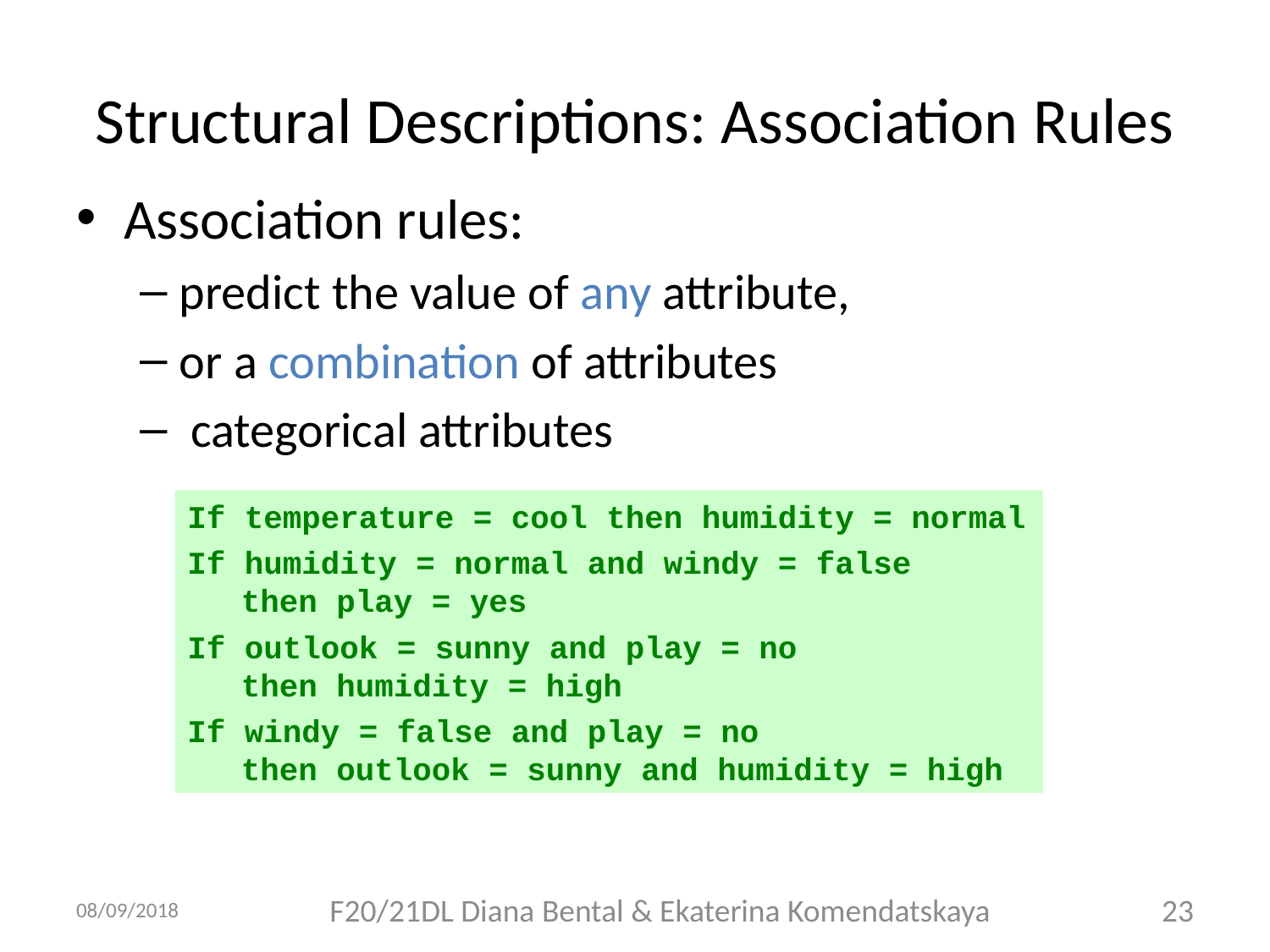

# Structural Descriptions: Association Rules
Association rules:
predict the value of any attribute,
or a combination of attributes
 categorical attributes

If temperature = cool then humidity = normal
If humidity = normal and windy = false
then play = yes
If outlook = sunny and play = no
then humidity = high
If windy = false and play = no
then outlook = sunny and humidity = high

08/09/2018
F20/21DL Diana Bental & Ekaterina Komendatskaya
23